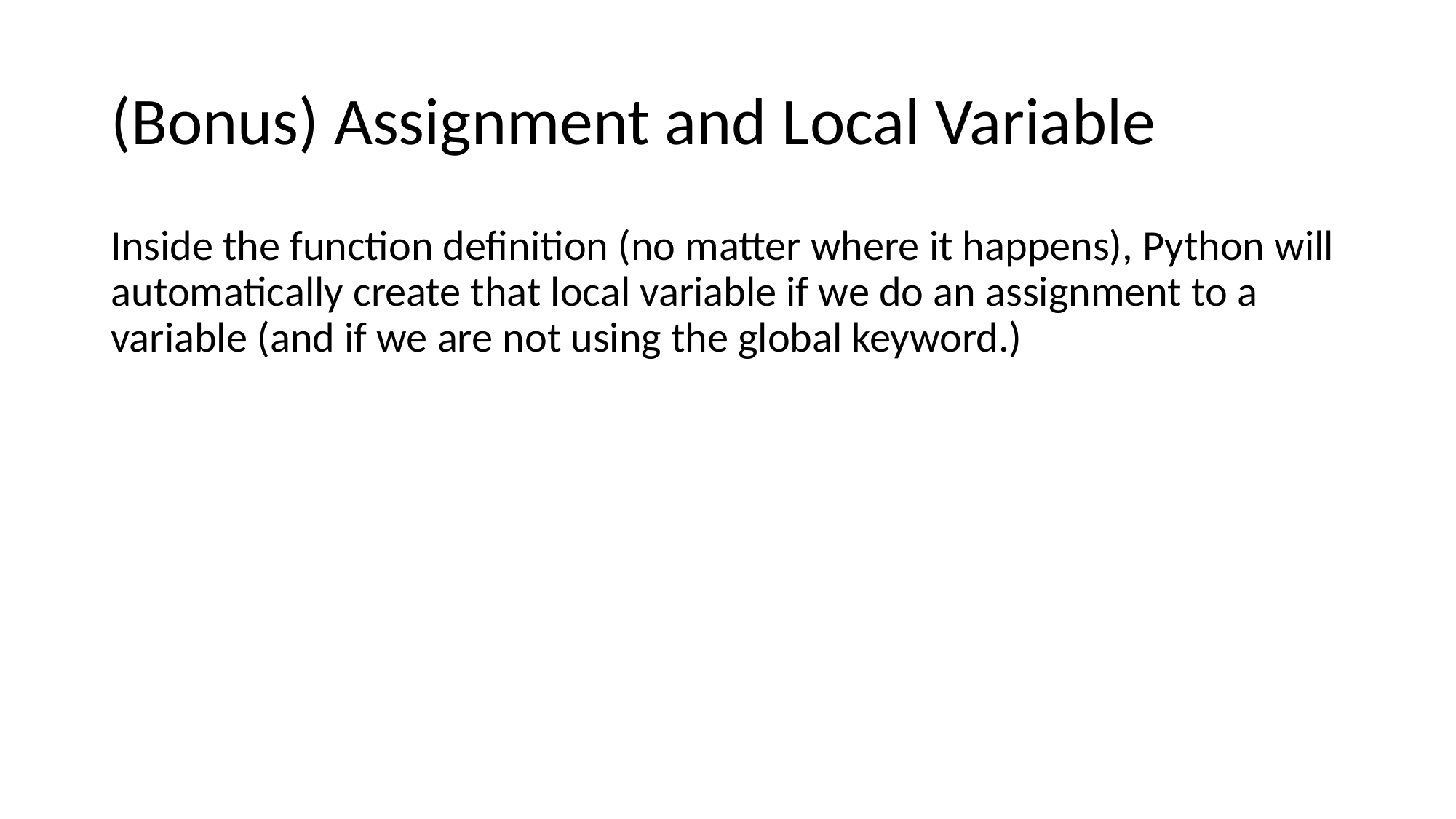

# (Bonus) Assignment and Local Variable
Inside the function definition (no matter where it happens), Python will automatically create that local variable if we do an assignment to a variable (and if we are not using the global keyword.)